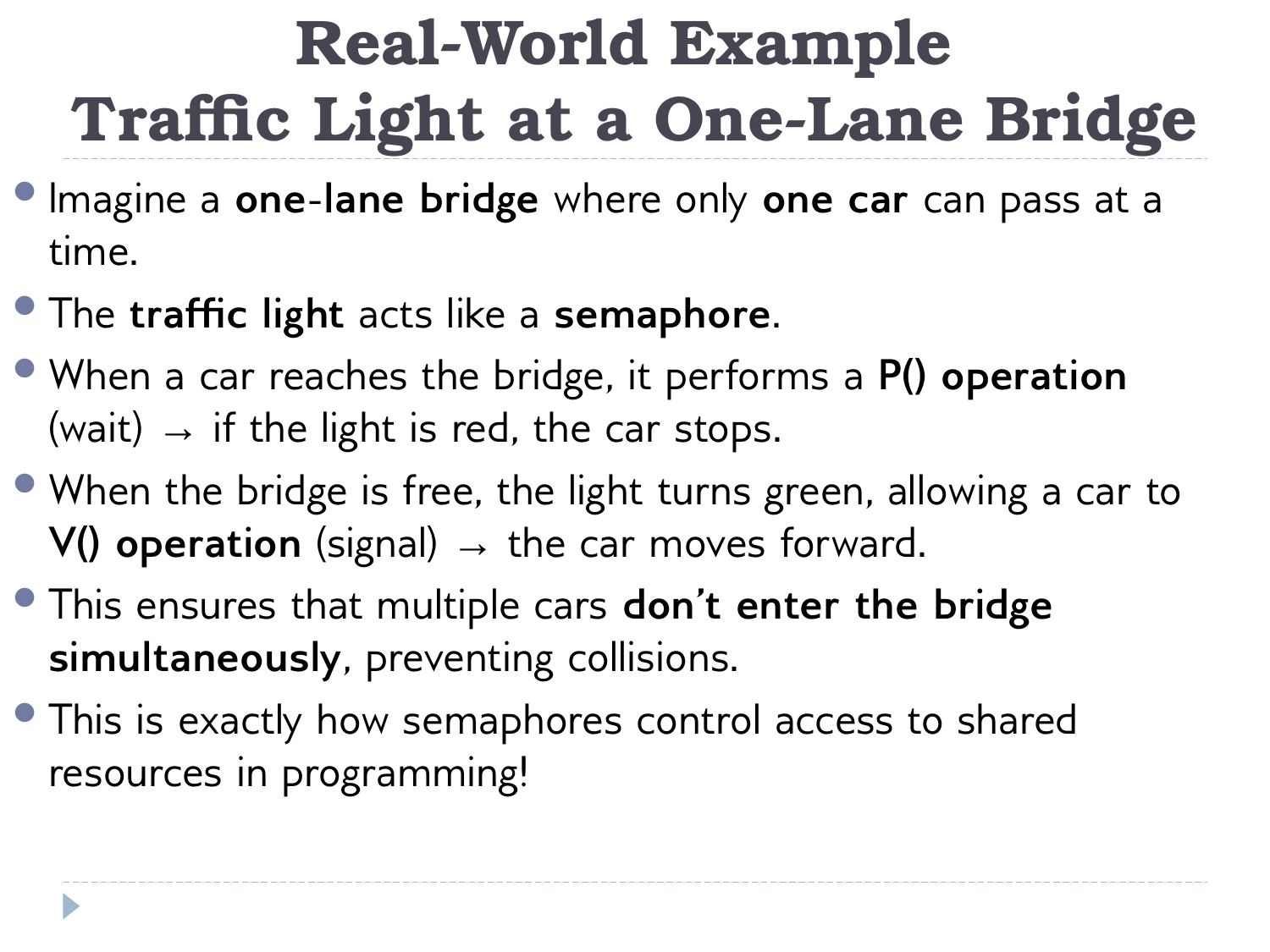

# Real-World Example Traffic Light at a One-Lane Bridge
Imagine a one-lane bridge where only one car can pass at a time.
The traffic light acts like a semaphore.
When a car reaches the bridge, it performs a P() operation (wait) → if the light is red, the car stops.
When the bridge is free, the light turns green, allowing a car to V() operation (signal) → the car moves forward.
This ensures that multiple cars don’t enter the bridge simultaneously, preventing collisions.
This is exactly how semaphores control access to shared resources in programming!